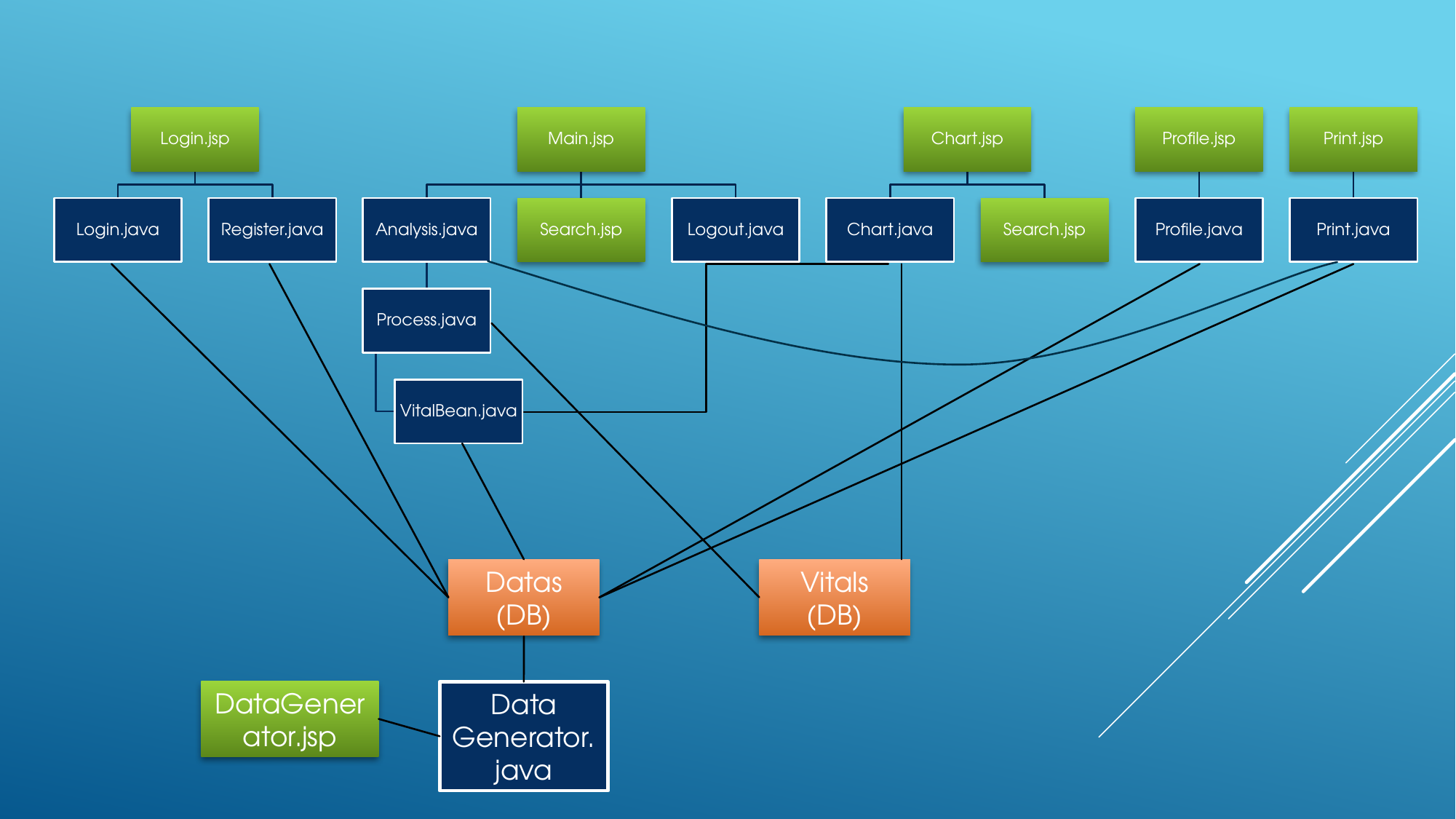

Login.jsp
Login.java
Register.java
Main.jsp
Analysis.java
Process.java
VitalBean.java
Search.jsp
Logout.java
Chart.jsp
Chart.java
Search.jsp
Profile.jsp
Profile.java
Print.jsp
Print.java

Datas (DB)
Vitals
(DB)
DataGenerator.jsp
Data Generator.java